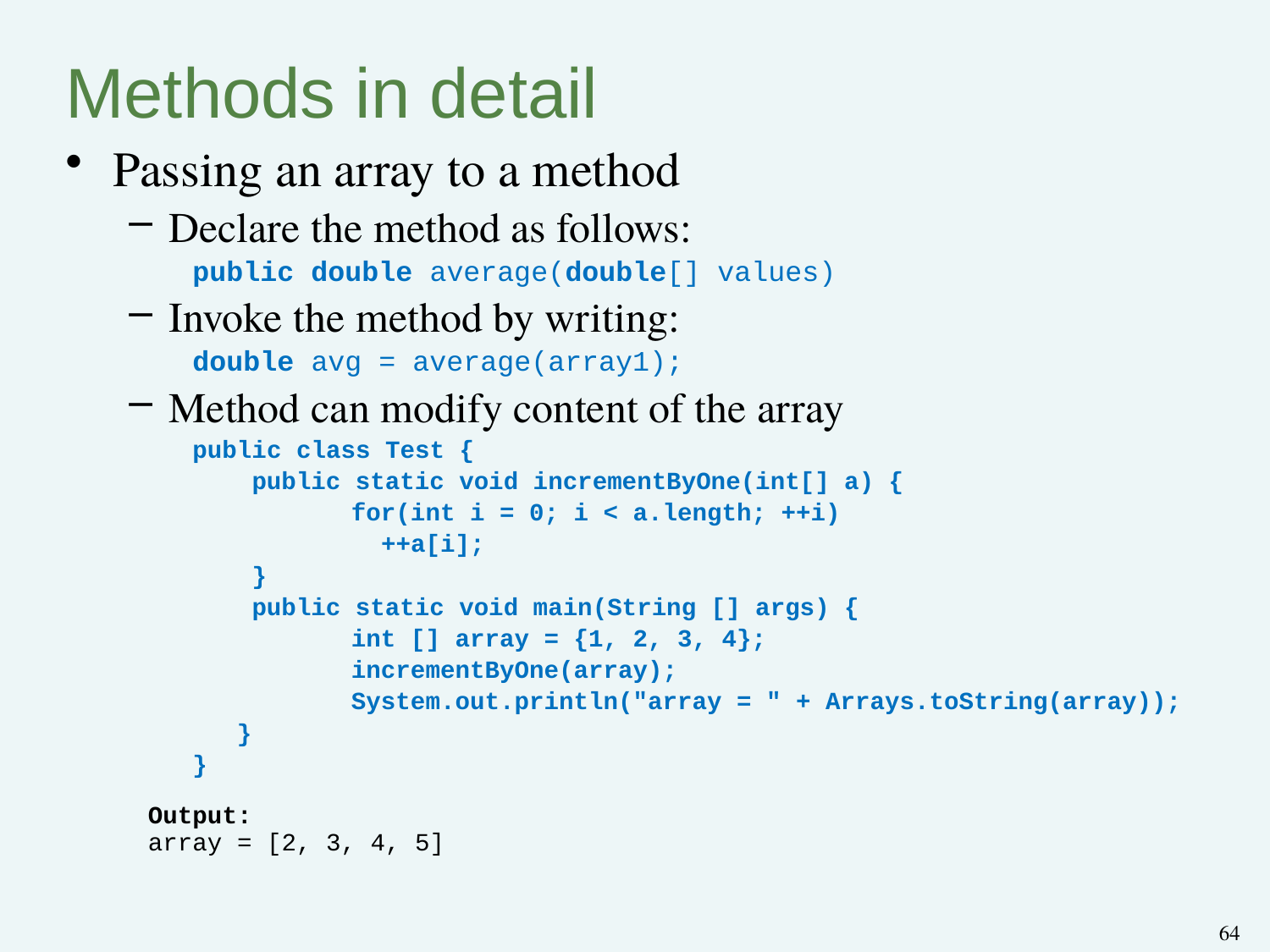

# Methods in detail
Passing an array to a method
Declare the method as follows:
public double average(double[] values)
Invoke the method by writing:
double avg = average(array1);
Method can modify content of the array
public class Test {
    public static void incrementByOne(int[] a) {
		for(int i = 0; i < a.length; ++i)
	   	  ++a[i];
    }
    public static void main(String [] args) {
		int [] array = {1, 2, 3, 4};
		incrementByOne(array);
		System.out.println("array = " + Arrays.toString(array));
   }
}
Output:
array = [2, 3, 4, 5]